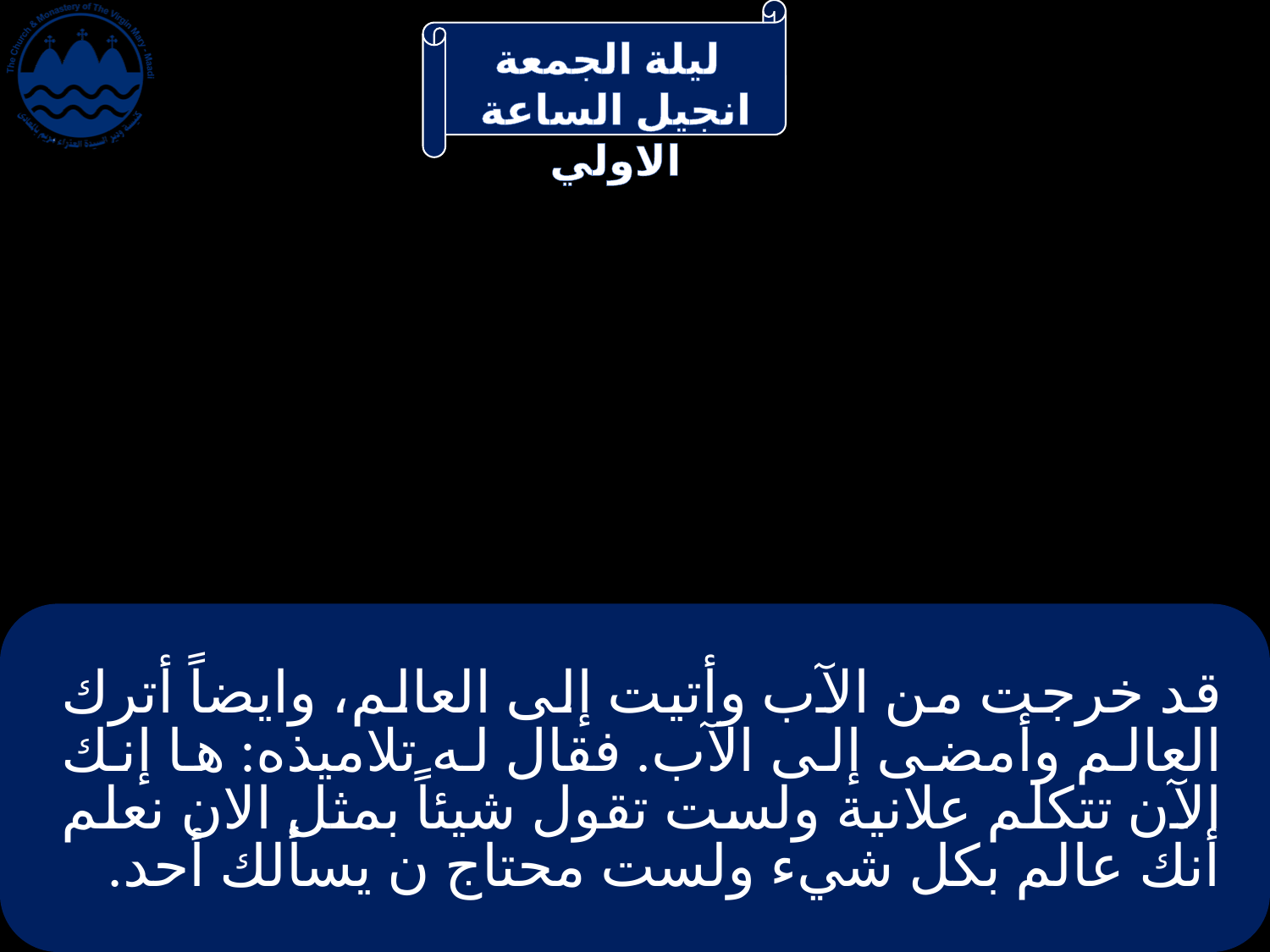

# قد خرجت من الآب وأتيت إلى العالم، وايضاً أترك العالم وأمضى إلى الآب. فقال له تلاميذه: ها إنك الآن تتكلم علانية ولست تقول شيئاً بمثل الان نعلم أنك عالم بكل شيء ولست محتاج ن يسألك أحد.